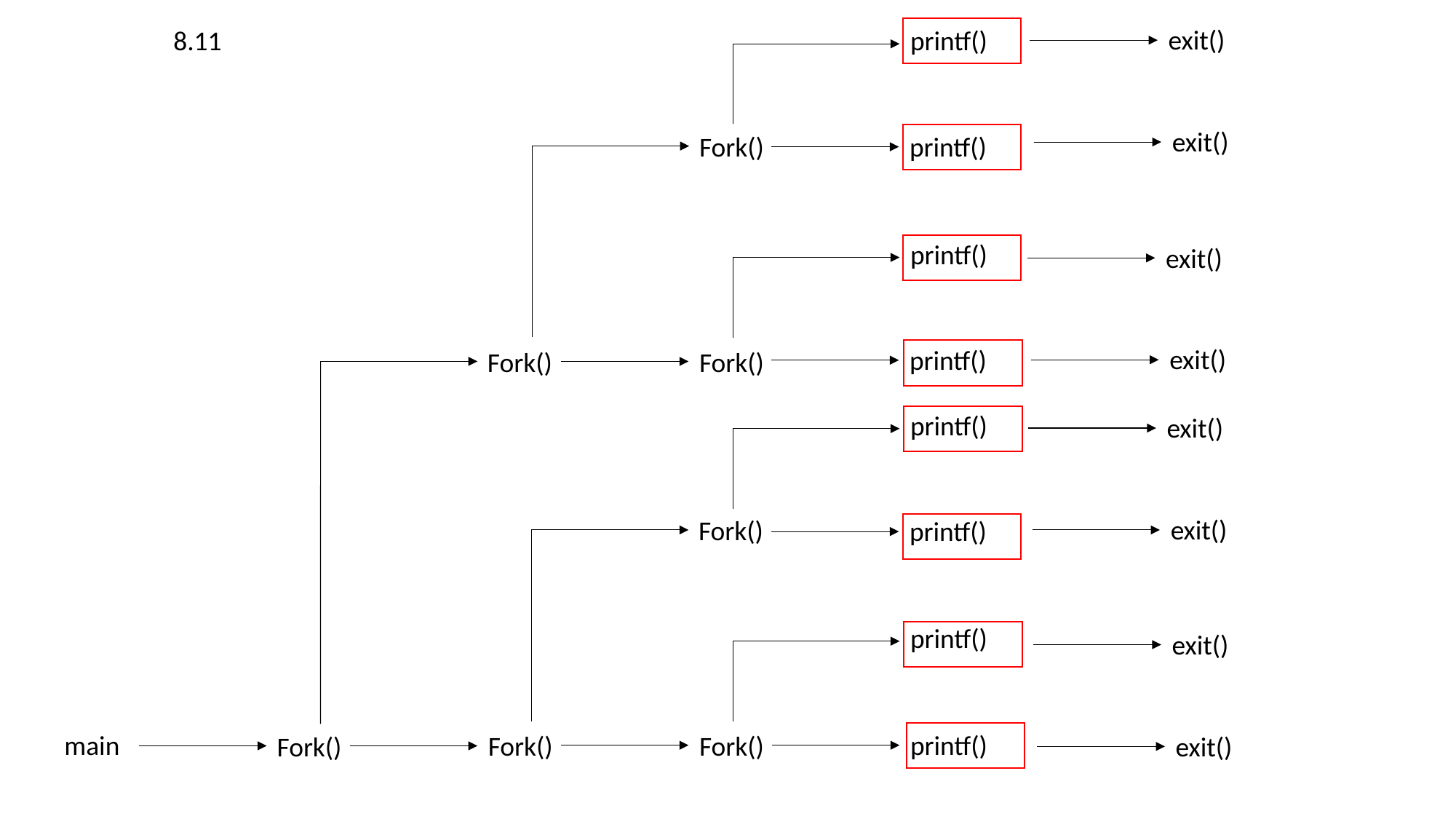

exit()

8.11
printf()
exit()
Fork()
printf()

printf()

exit()
exit()
printf()
Fork()
Fork()

printf()
exit()

exit()
Fork()
printf()

printf()

exit()
main
printf()

Fork()
Fork()
Fork()
exit()